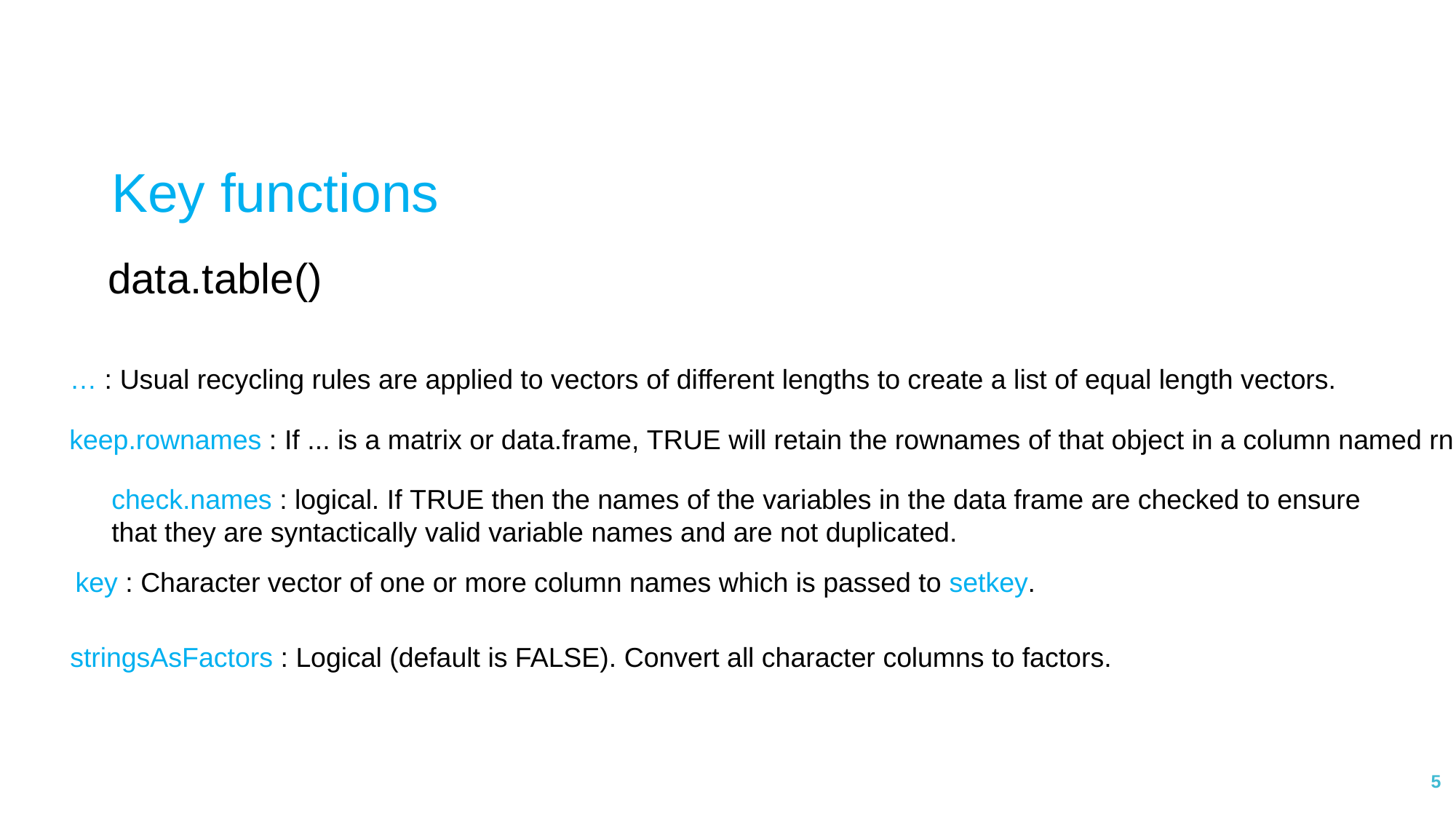

Key functions
data.table()
… : Usual recycling rules are applied to vectors of different lengths to create a list of equal length vectors.
keep.rownames : If ... is a matrix or data.frame, TRUE will retain the rownames of that object in a column named rn.
check.names : logical. If TRUE then the names of the variables in the data frame are checked to ensure that they are syntactically valid variable names and are not duplicated.
key : Character vector of one or more column names which is passed to setkey.
stringsAsFactors : Logical (default is FALSE). Convert all character columns to factors.
5